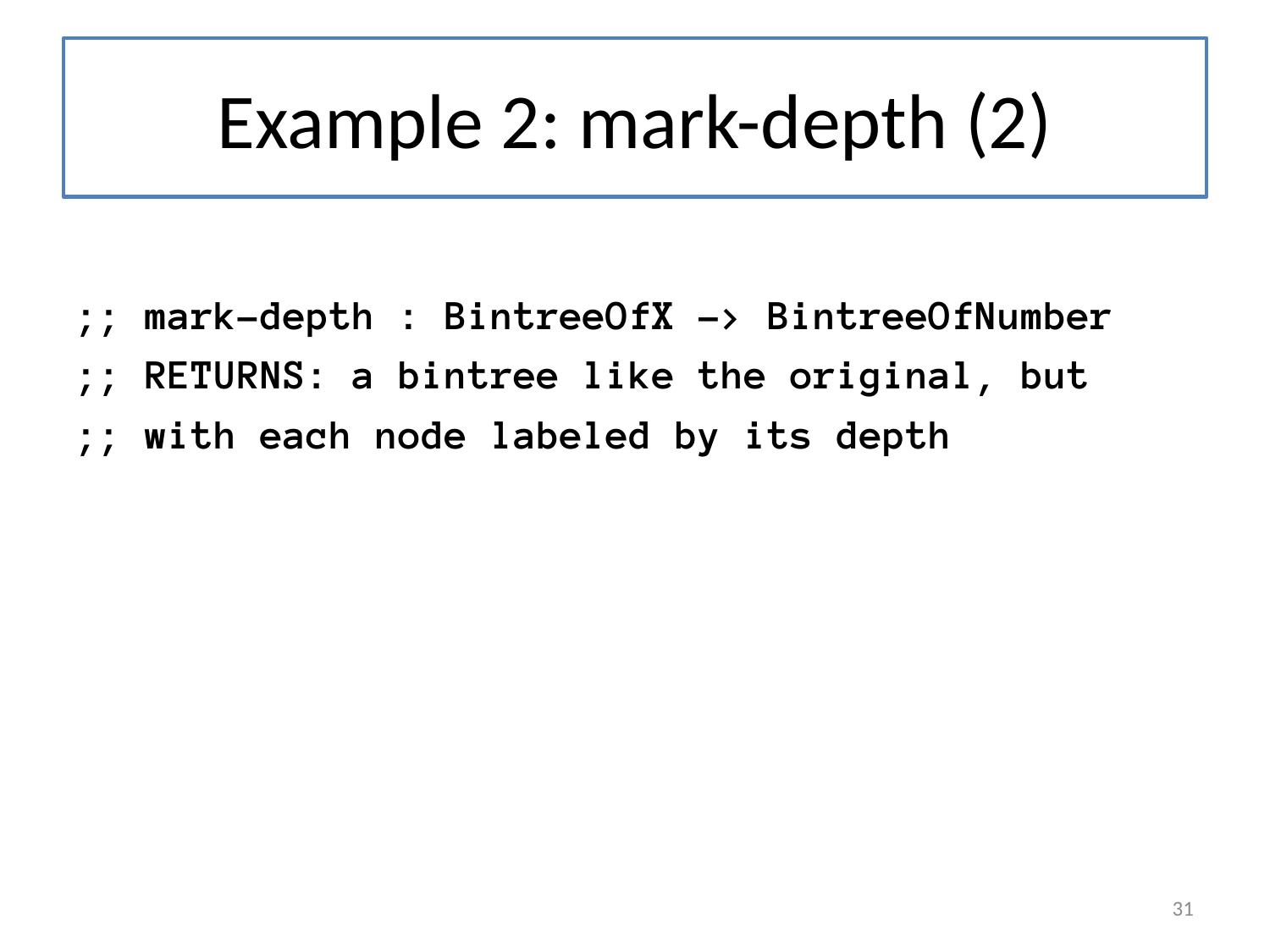

# Example 2: mark-depth (2)

;; mark-depth : BintreeOfX -> BintreeOfNumber
;; RETURNS: a bintree like the original, but
;; with each node labeled by its depth
31